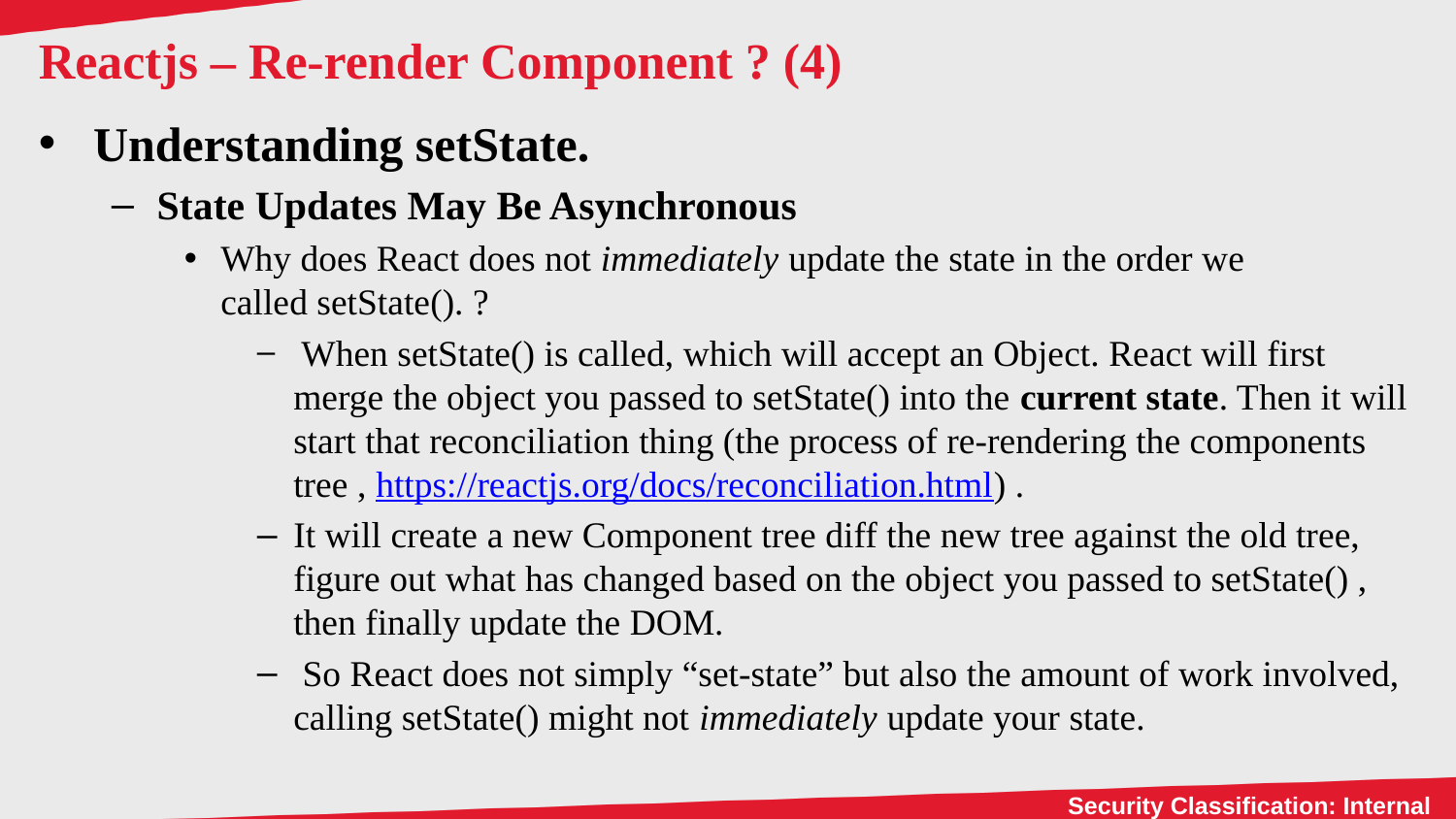

# Reactjs – Re-render Component ? (4)
Understanding setState.
State Updates May Be Asynchronous
Why does React does not immediately update the state in the order we called setState(). ?
 When setState() is called, which will accept an Object. React will first merge the object you passed to setState() into the current state. Then it will start that reconciliation thing (the process of re-rendering the components tree , https://reactjs.org/docs/reconciliation.html) .
It will create a new Component tree diff the new tree against the old tree, figure out what has changed based on the object you passed to setState() , then finally update the DOM.
 So React does not simply “set-state” but also the amount of work involved, calling setState() might not immediately update your state.